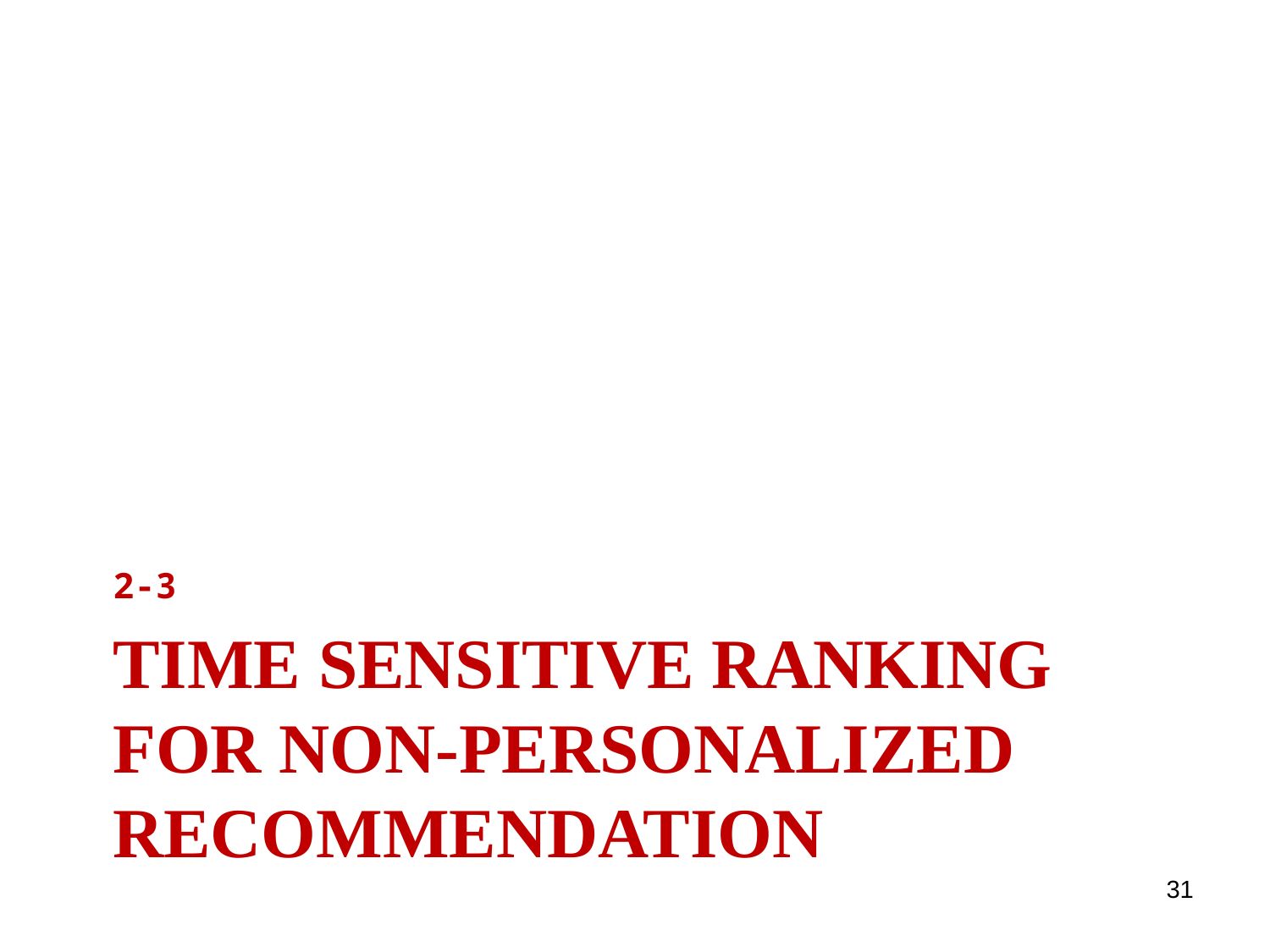

2-3
# Time Sensitive Ranking for non-personalized recommendation
31